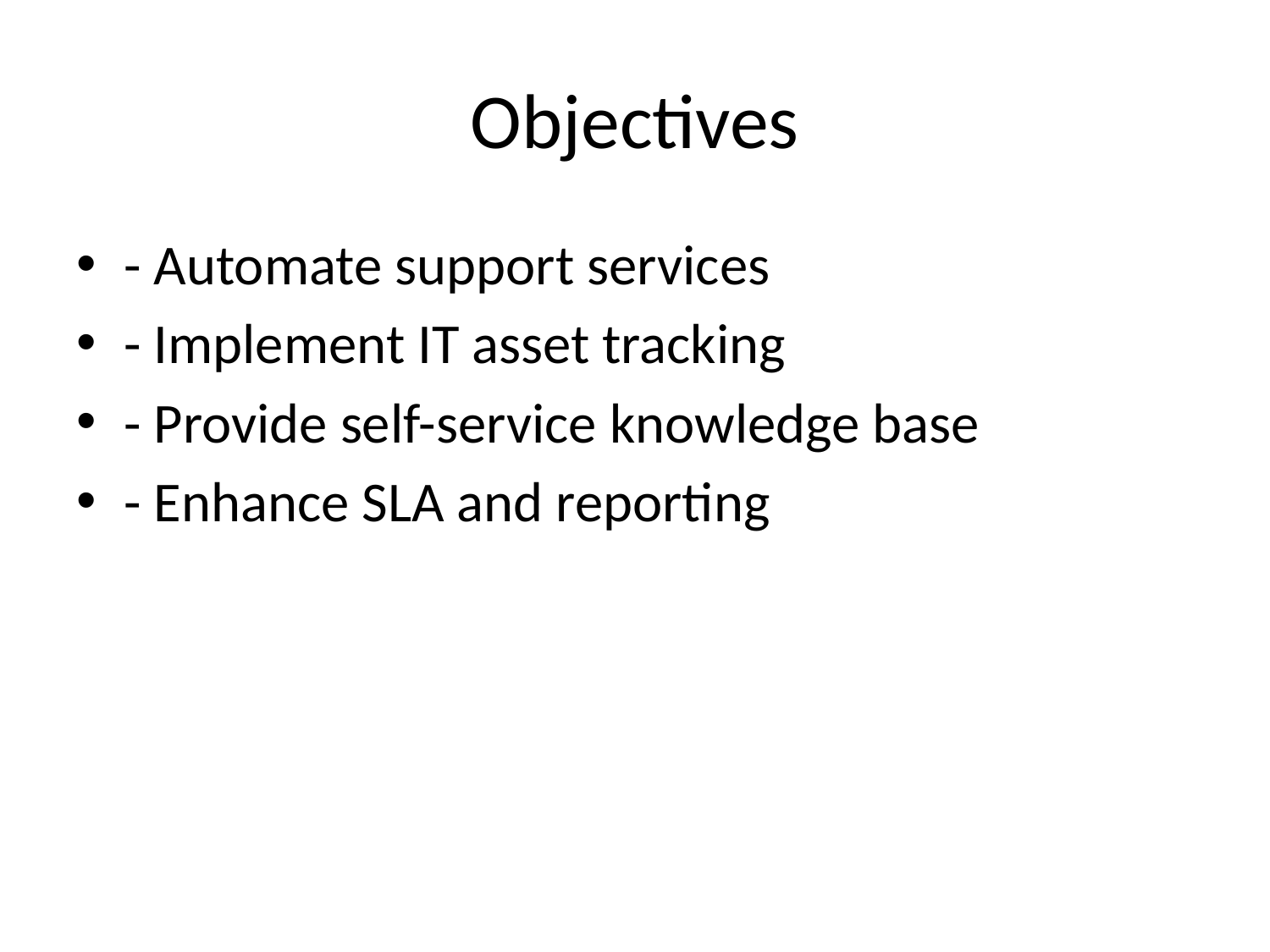

# Objectives
- Automate support services
- Implement IT asset tracking
- Provide self-service knowledge base
- Enhance SLA and reporting